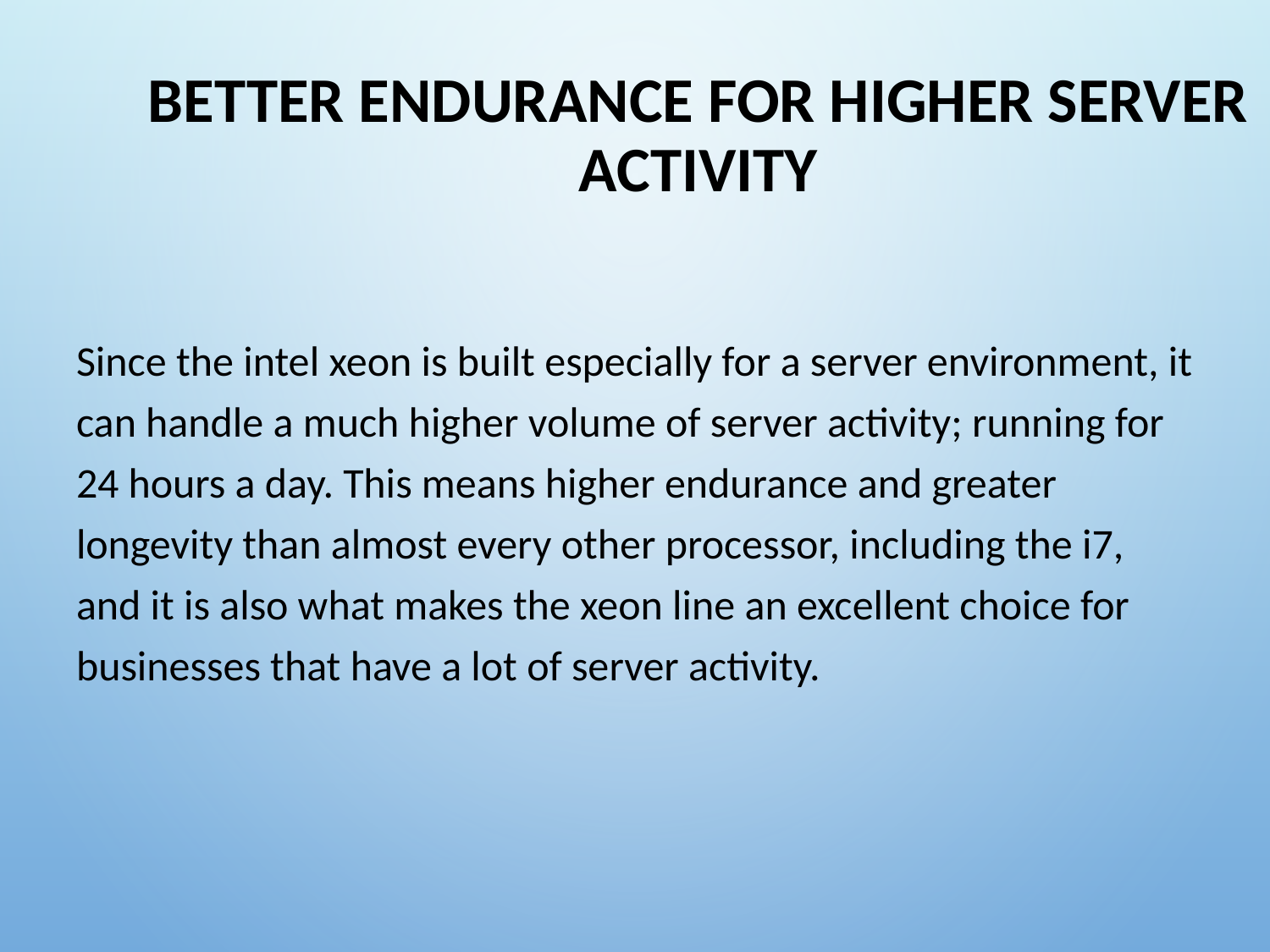

# Better Endurance for Higher Server Activity
Since the intel xeon is built especially for a server environment, it can handle a much higher volume of server activity; running for 24 hours a day. This means higher endurance and greater longevity than almost every other processor, including the i7, and it is also what makes the xeon line an excellent choice for businesses that have a lot of server activity.